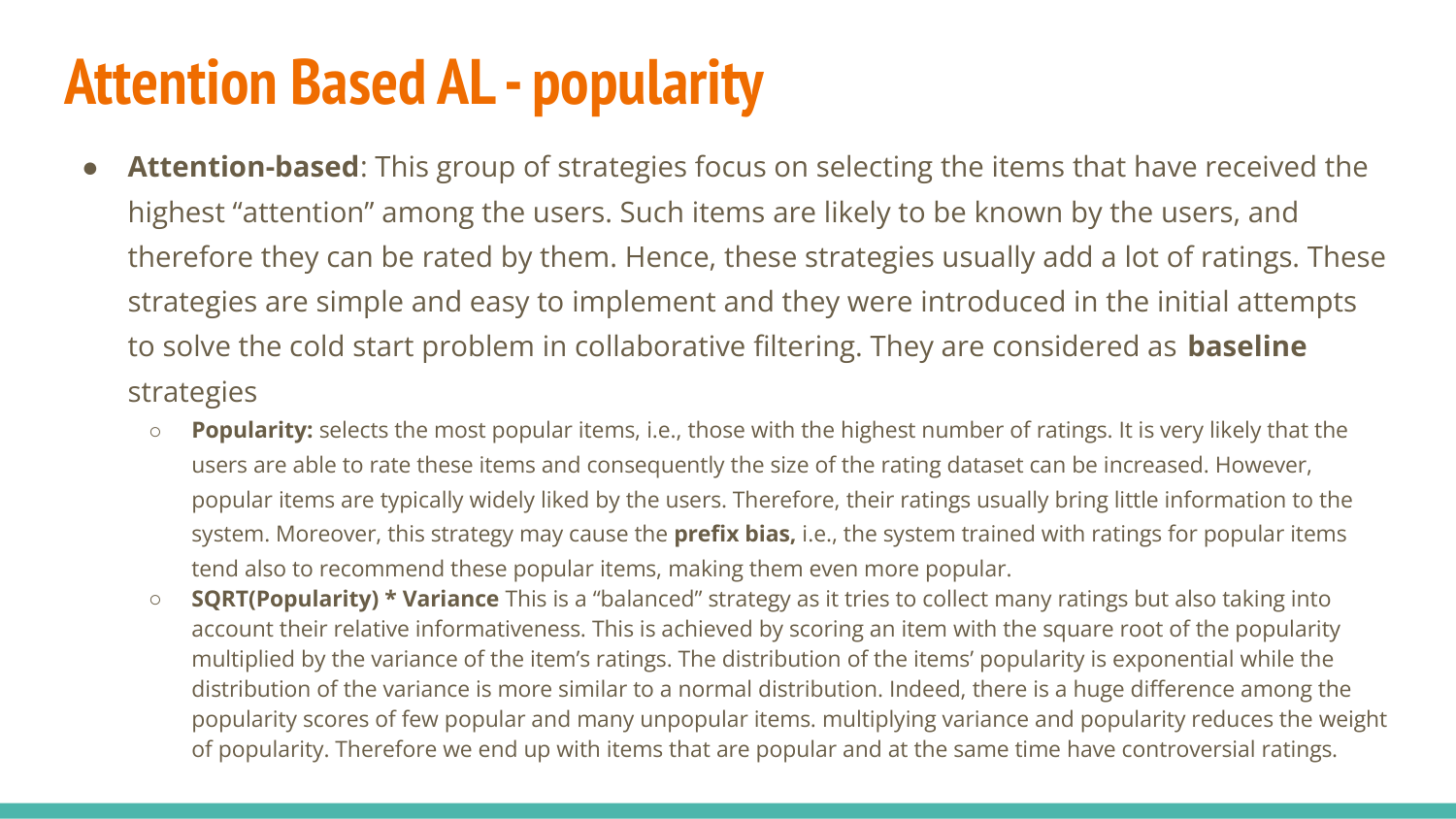

# Attention Based AL - popularity
Attention-based: This group of strategies focus on selecting the items that have received the highest “attention” among the users. Such items are likely to be known by the users, and therefore they can be rated by them. Hence, these strategies usually add a lot of ratings. These strategies are simple and easy to implement and they were introduced in the initial attempts to solve the cold start problem in collaborative filtering. They are considered as baseline strategies
Popularity: selects the most popular items, i.e., those with the highest number of ratings. It is very likely that the users are able to rate these items and consequently the size of the rating dataset can be increased. However, popular items are typically widely liked by the users. Therefore, their ratings usually bring little information to the system. Moreover, this strategy may cause the prefix bias, i.e., the system trained with ratings for popular items tend also to recommend these popular items, making them even more popular.
SQRT(Popularity) * Variance This is a “balanced” strategy as it tries to collect many ratings but also taking into account their relative informativeness. This is achieved by scoring an item with the square root of the popularity multiplied by the variance of the item’s ratings. The distribution of the items’ popularity is exponential while the distribution of the variance is more similar to a normal distribution. Indeed, there is a huge difference among the popularity scores of few popular and many unpopular items. multiplying variance and popularity reduces the weight of popularity. Therefore we end up with items that are popular and at the same time have controversial ratings.